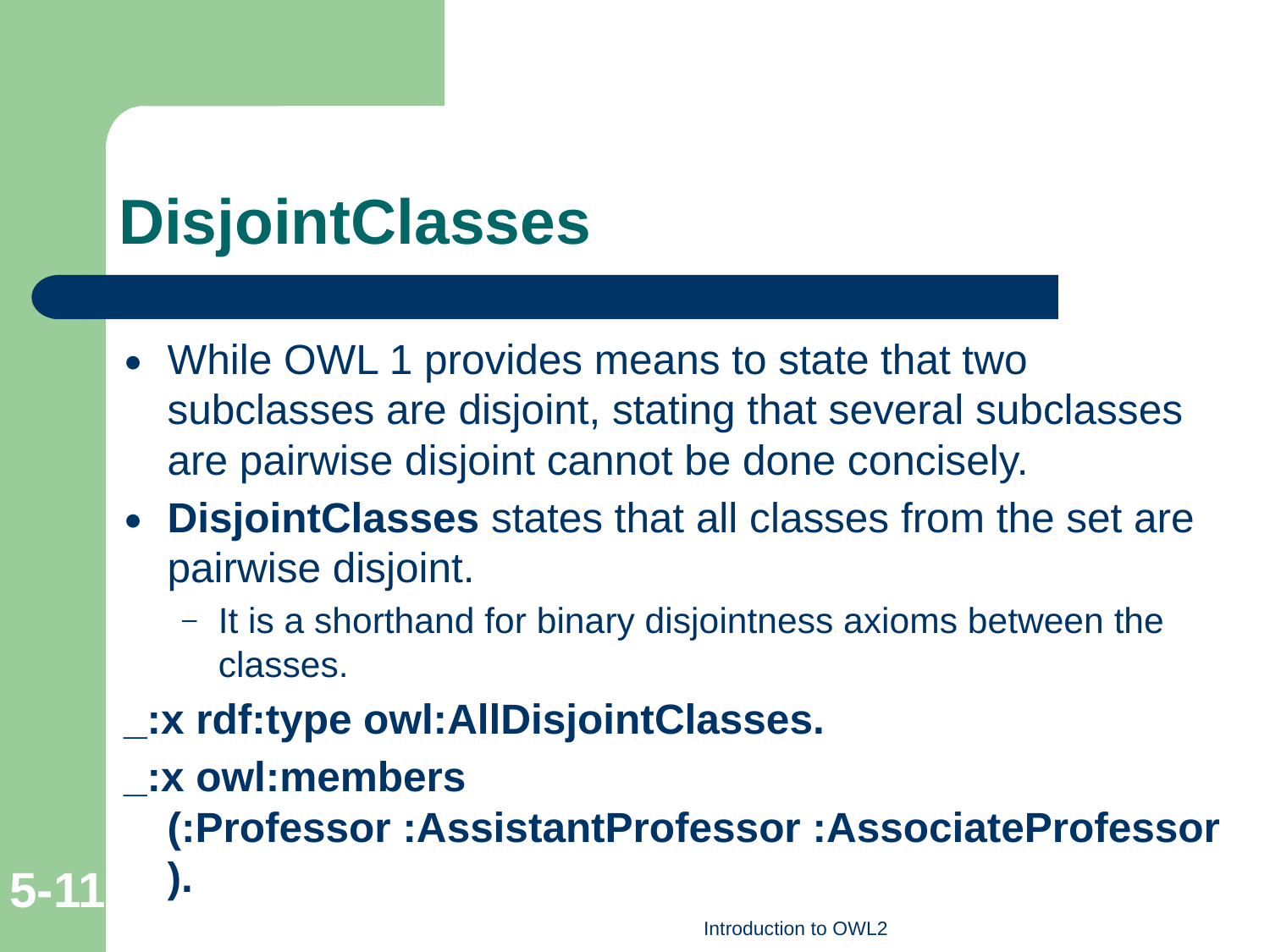

# DisjointClasses
While OWL 1 provides means to state that two subclasses are disjoint, stating that several subclasses are pairwise disjoint cannot be done concisely.
DisjointClasses states that all classes from the set are pairwise disjoint.
It is a shorthand for binary disjointness axioms between the classes.
_:x rdf:type owl:AllDisjointClasses.
_:x owl:members (:Professor :AssistantProfessor :AssociateProfessor ).
5-11
Introduction to OWL2